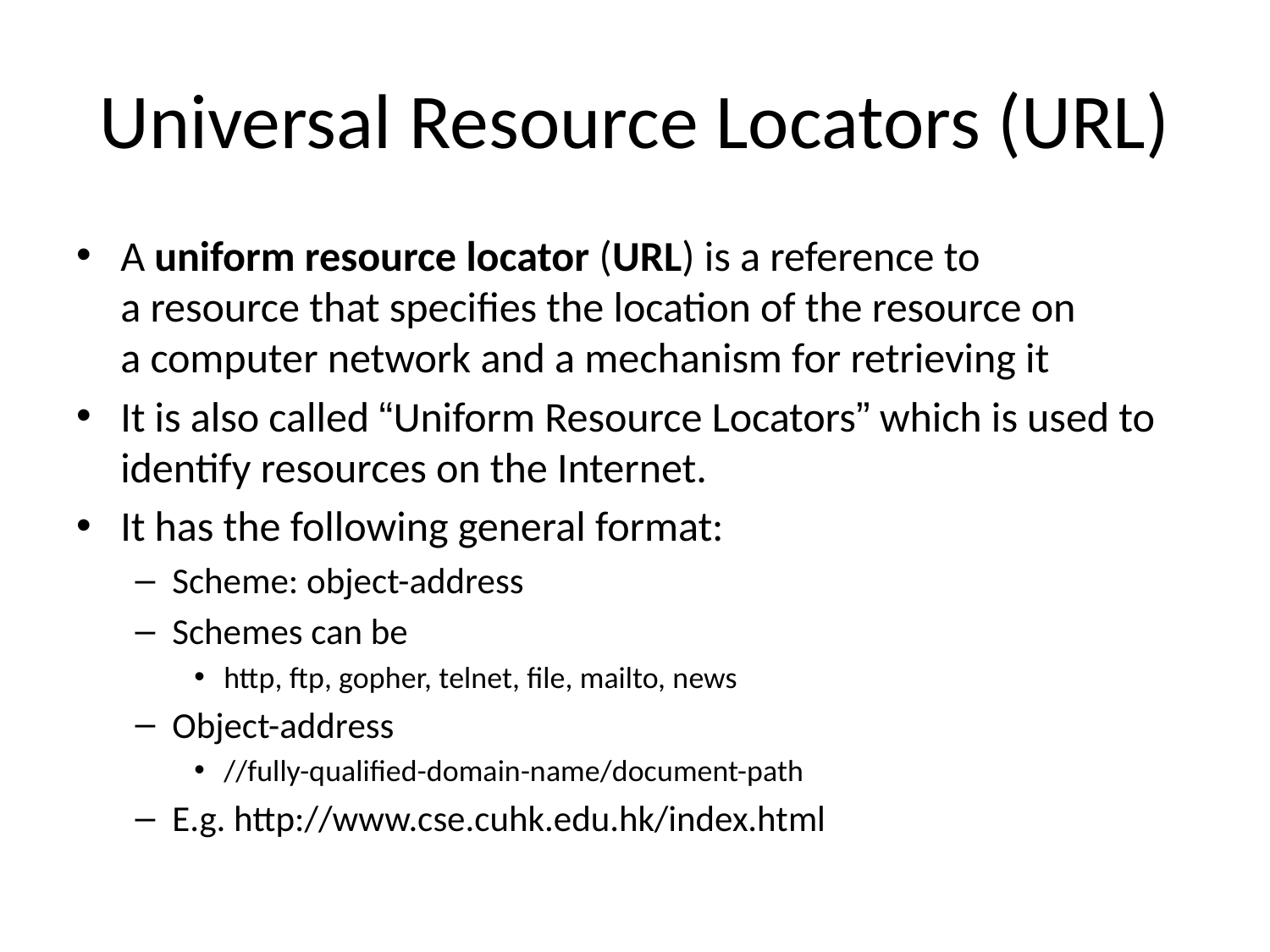

# Universal Resource Locators (URL)
A uniform resource locator (URL) is a reference to a resource that specifies the location of the resource on a computer network and a mechanism for retrieving it
It is also called “Uniform Resource Locators” which is used to identify resources on the Internet.
It has the following general format:
Scheme: object-address
Schemes can be
http, ftp, gopher, telnet, file, mailto, news
Object-address
//fully-qualified-domain-name/document-path
E.g. http://www.cse.cuhk.edu.hk/index.html